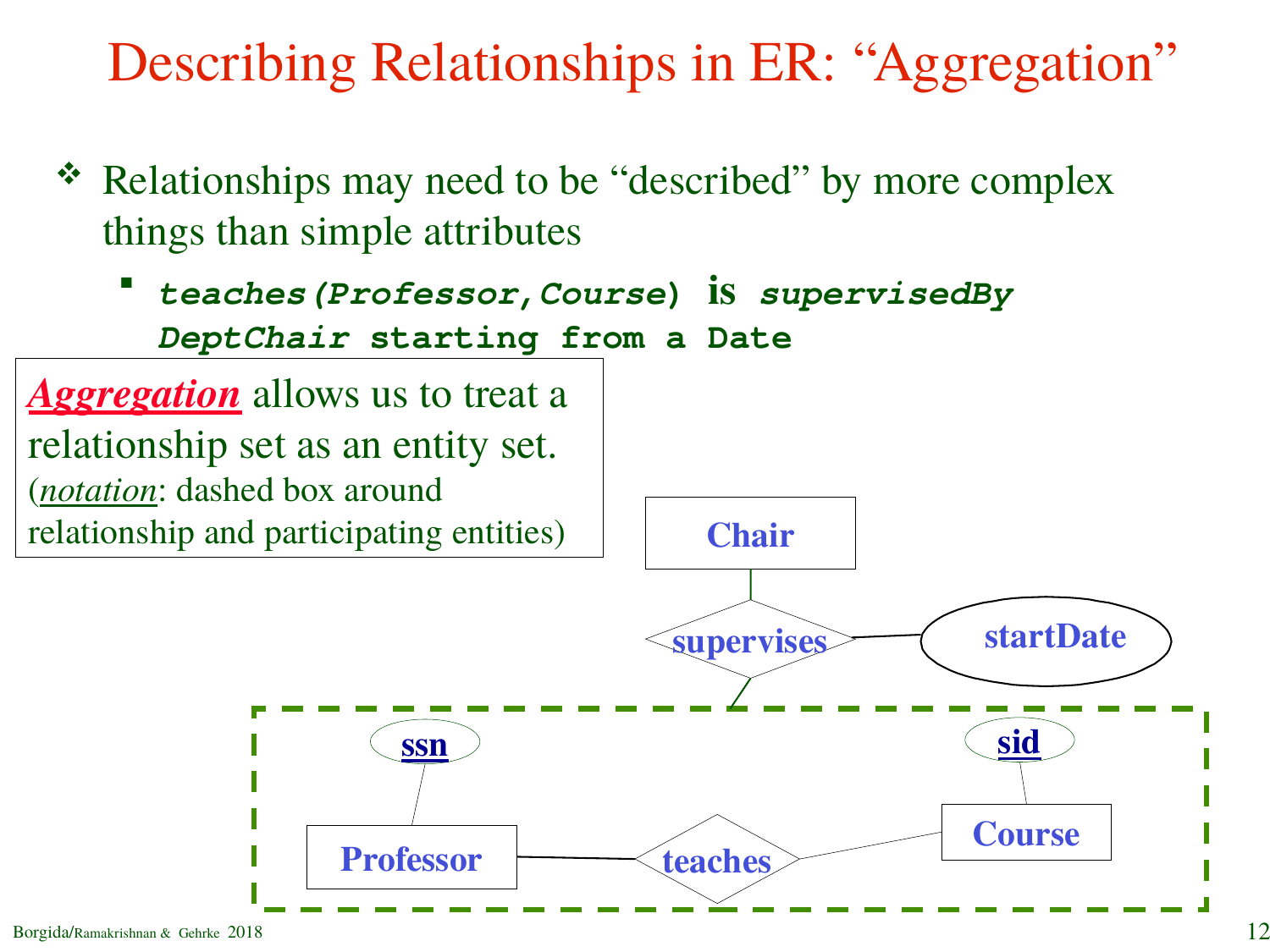

# Describing Relationships in ER: “Aggregation”

Relationships may need to be “described” by more complex things than simple attributes
teaches(Professor,Course) is supervisedBy DeptChair starting from a Date
Aggregation allows us to treat a relationship set as an entity set. (notation: dashed box around relationship and participating entities)
Chair

supervises
startDate

sid
ssn
Course
teaches
Professor